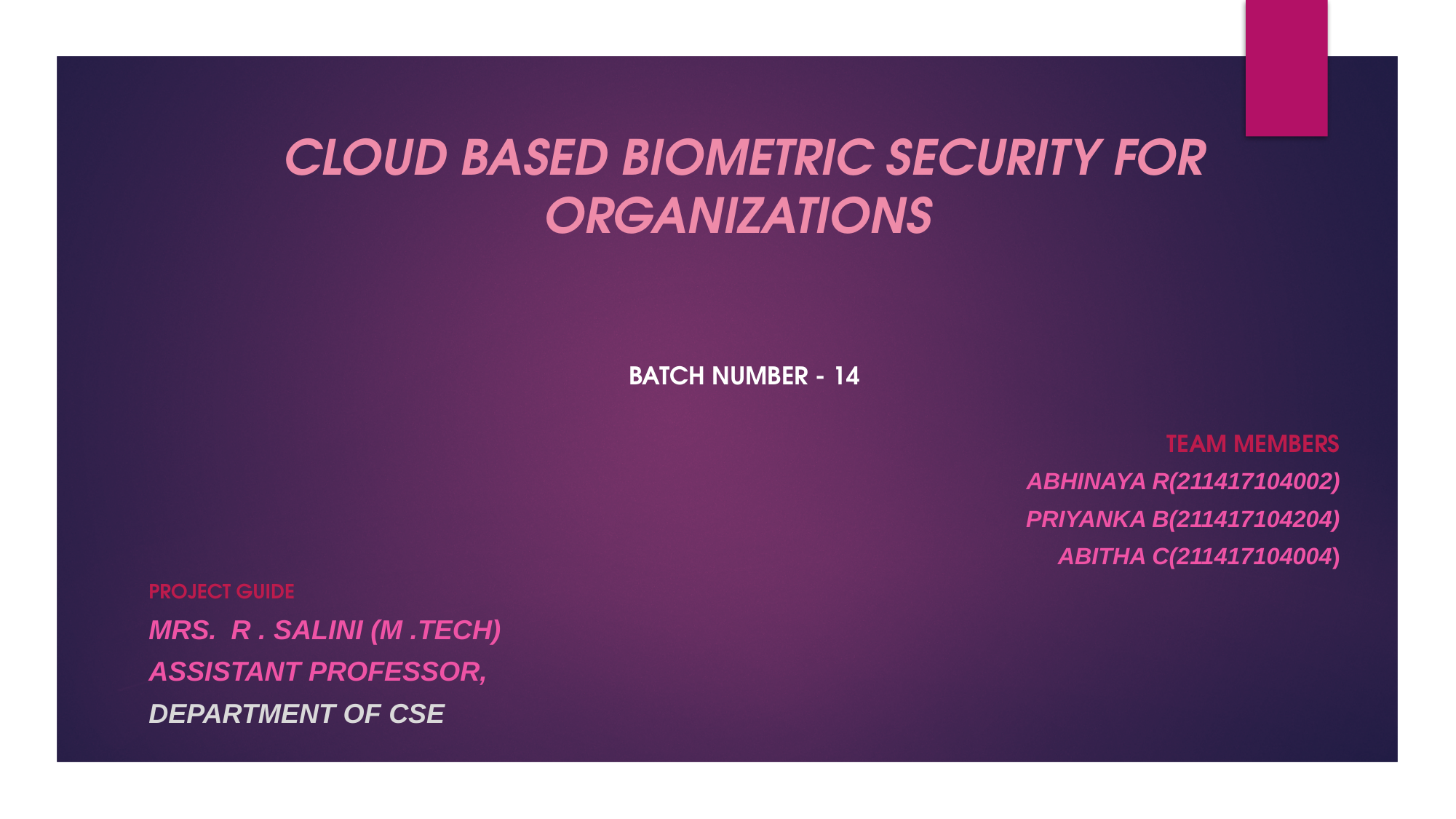

# CLOUD BASED BIOMETRIC SECURITY FOR ORGANIZATIONS

BATCH NUMBER - 14

TEAM MEMBERS
aBHINAYA R(211417104002)
PRIYANKA B(211417104204)
ABITHA C(211417104004)
PROJECT GUIDE
Mrs.  r . Salini (M .TECH)
Assistant professor,
Department of cse